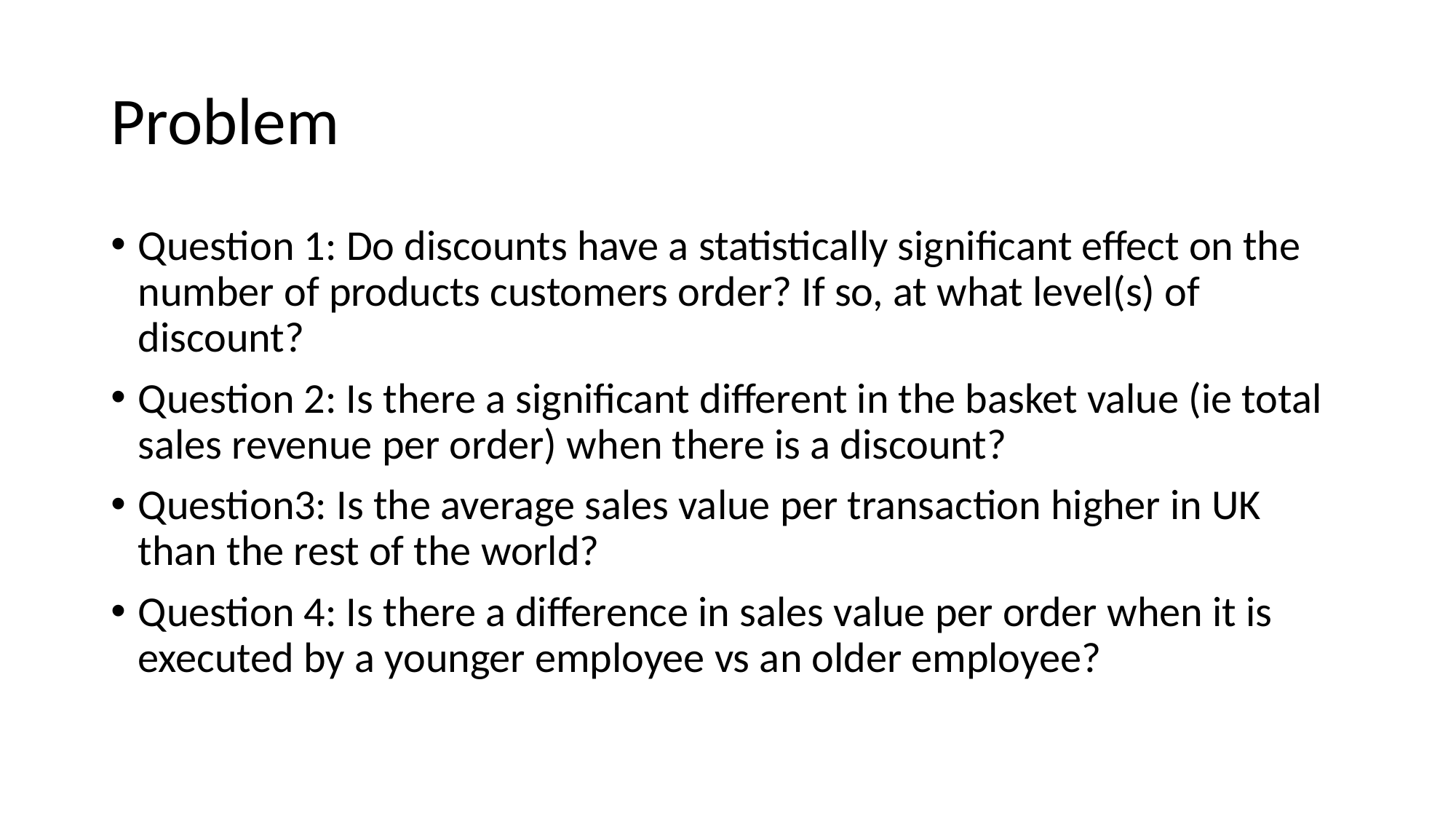

# Problem
Question 1: Do discounts have a statistically significant effect on the number of products customers order? If so, at what level(s) of discount?
Question 2: Is there a significant different in the basket value (ie total sales revenue per order) when there is a discount?
Question3: Is the average sales value per transaction higher in UK than the rest of the world?
Question 4: Is there a difference in sales value per order when it is executed by a younger employee vs an older employee?